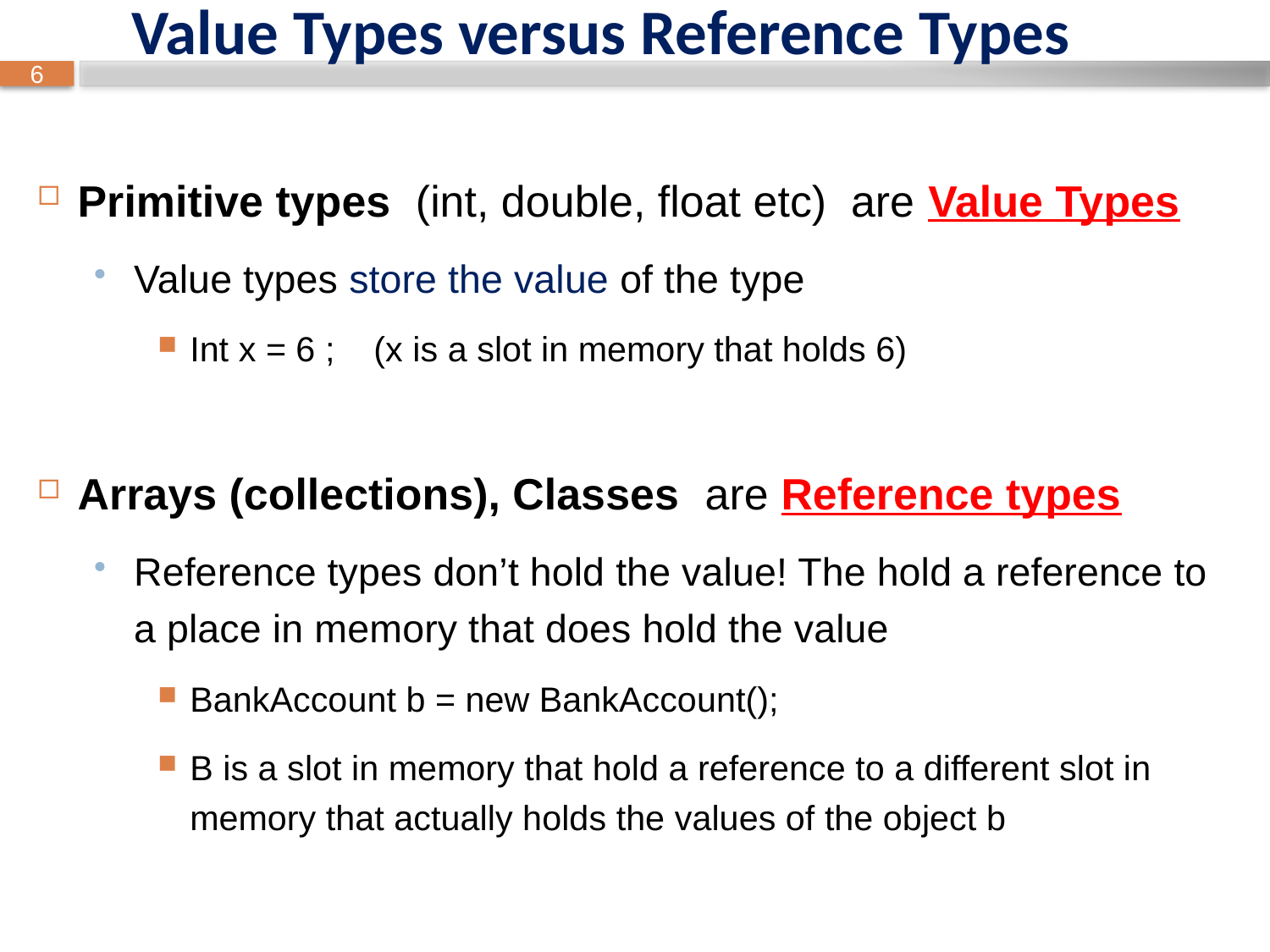

# Value Types versus Reference Types
Primitive types  (int, double, float etc)  are Value Types
Value types store the value of the type
Int x = 6 ;    (x is a slot in memory that holds 6)

Arrays (collections), Classes  are Reference types
Reference types don’t hold the value! The hold a reference to a place in memory that does hold the value
BankAccount b = new BankAccount();
B is a slot in memory that hold a reference to a different slot in memory that actually holds the values of the object b